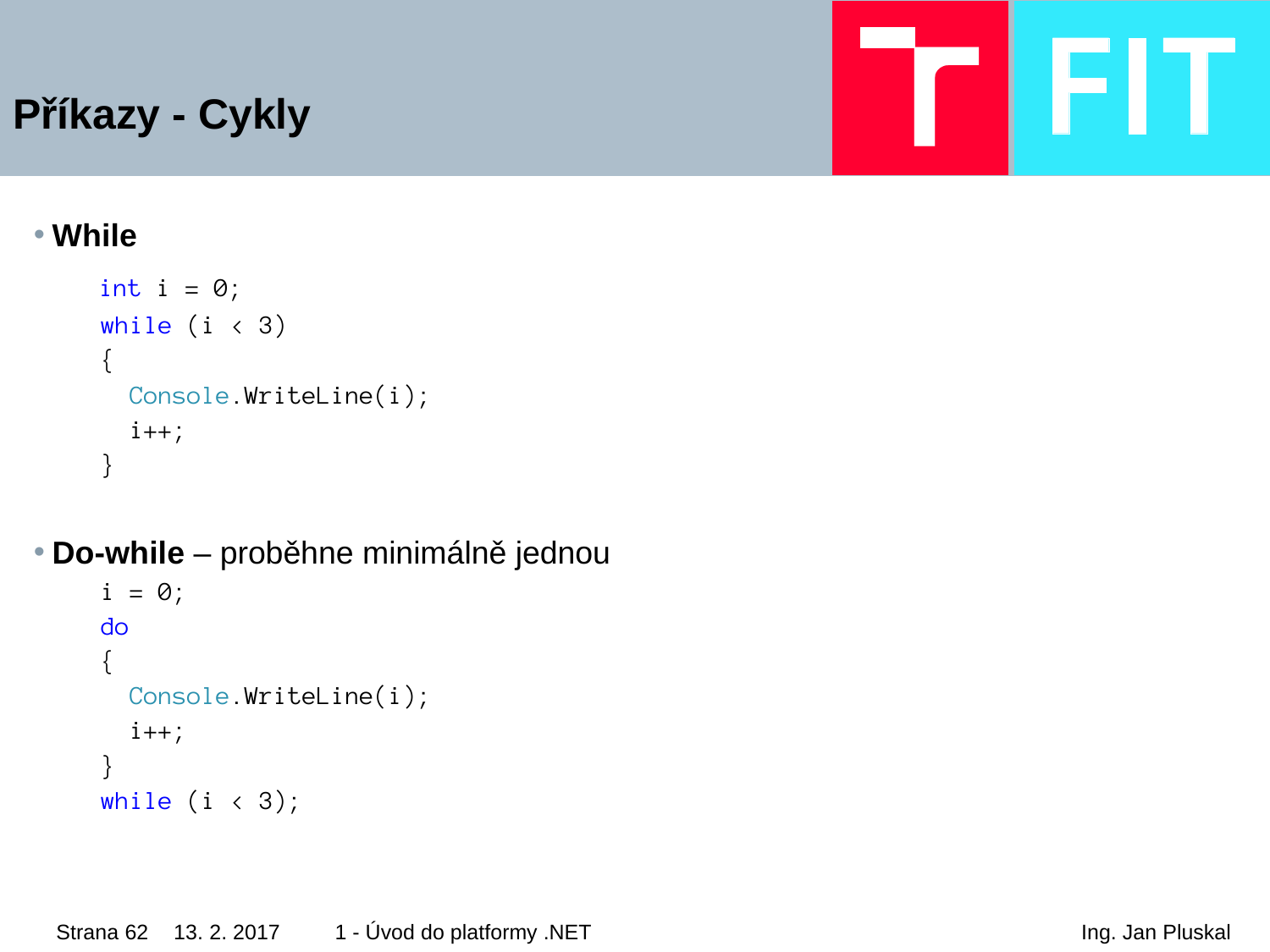

# Příkazy - Cykly
While
    int i = 0;
      while (i < 3)
      {
        Console.WriteLine(i);
        i++;
      }

Do-while – proběhne minimálně jednou
      i = 0;
      do
      {
        Console.WriteLine(i);
        i++;
      }
      while (i < 3);